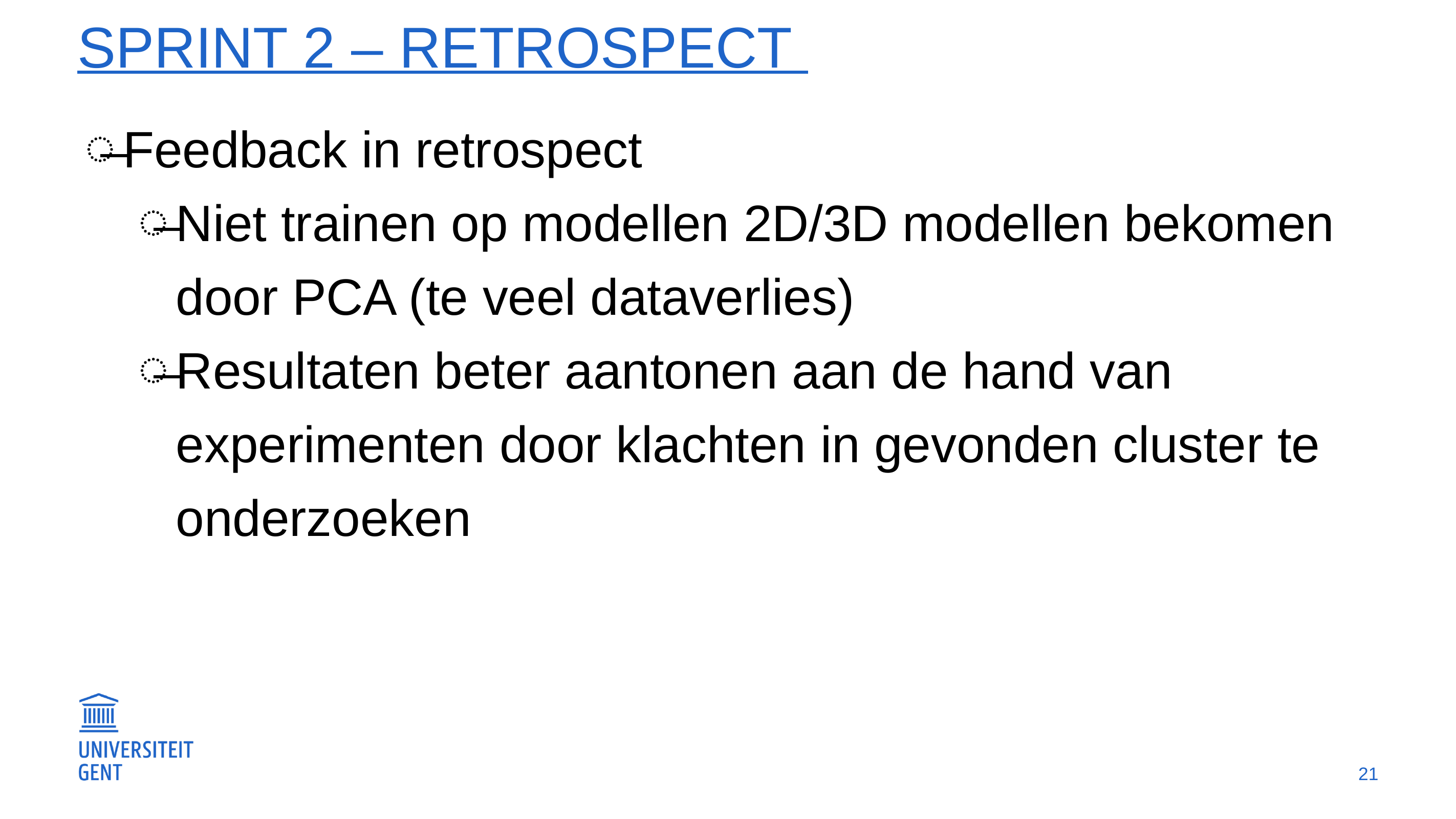

# Sprint 2 – RETROSPECT
Feedback in retrospect
Niet trainen op modellen 2D/3D modellen bekomen door PCA (te veel dataverlies)
Resultaten beter aantonen aan de hand van experimenten door klachten in gevonden cluster te onderzoeken
21